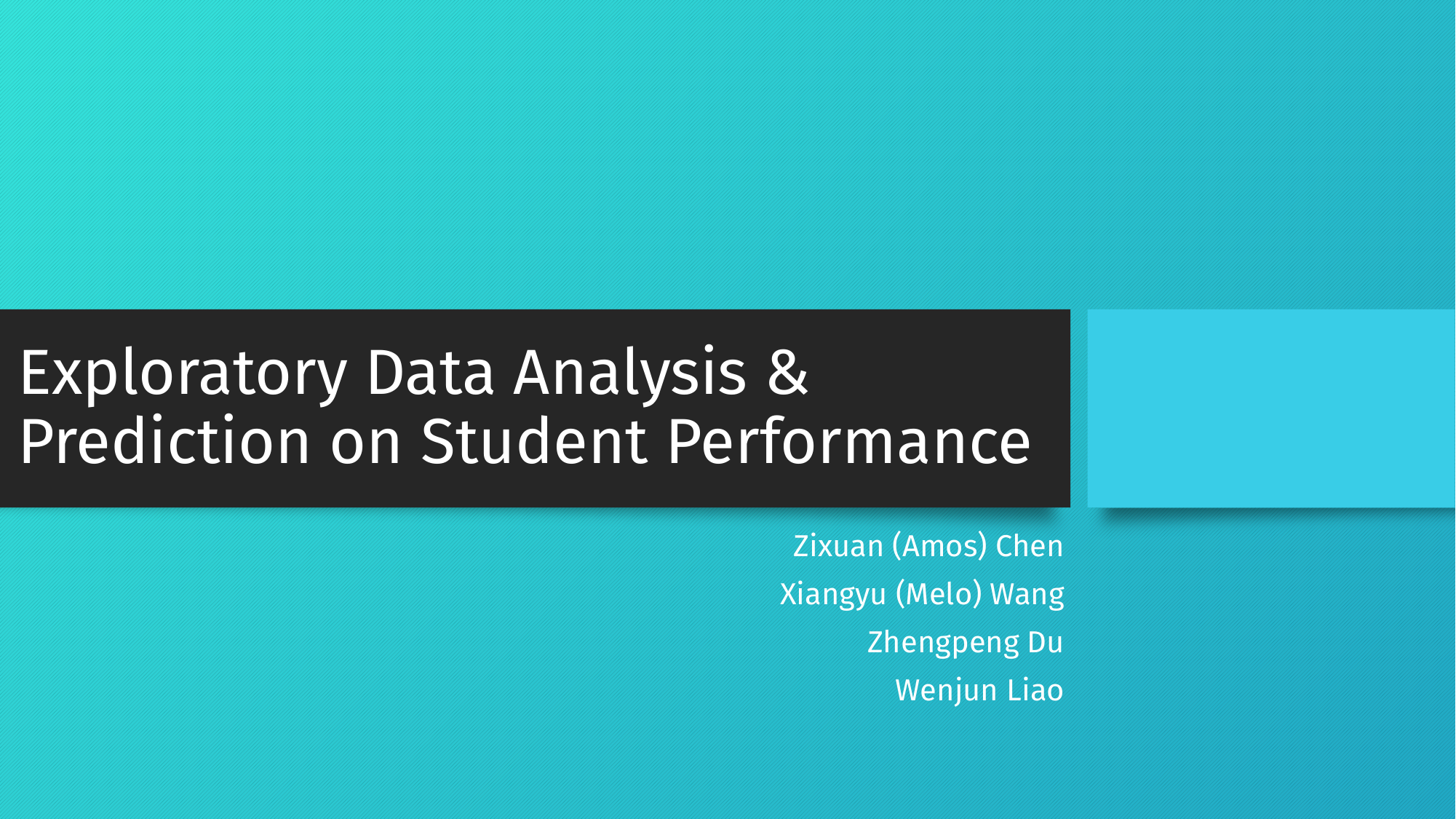

# Exploratory Data Analysis & Prediction on Student Performance
Zixuan (Amos) Chen
Xiangyu (Melo) Wang
Zhengpeng Du
Wenjun Liao